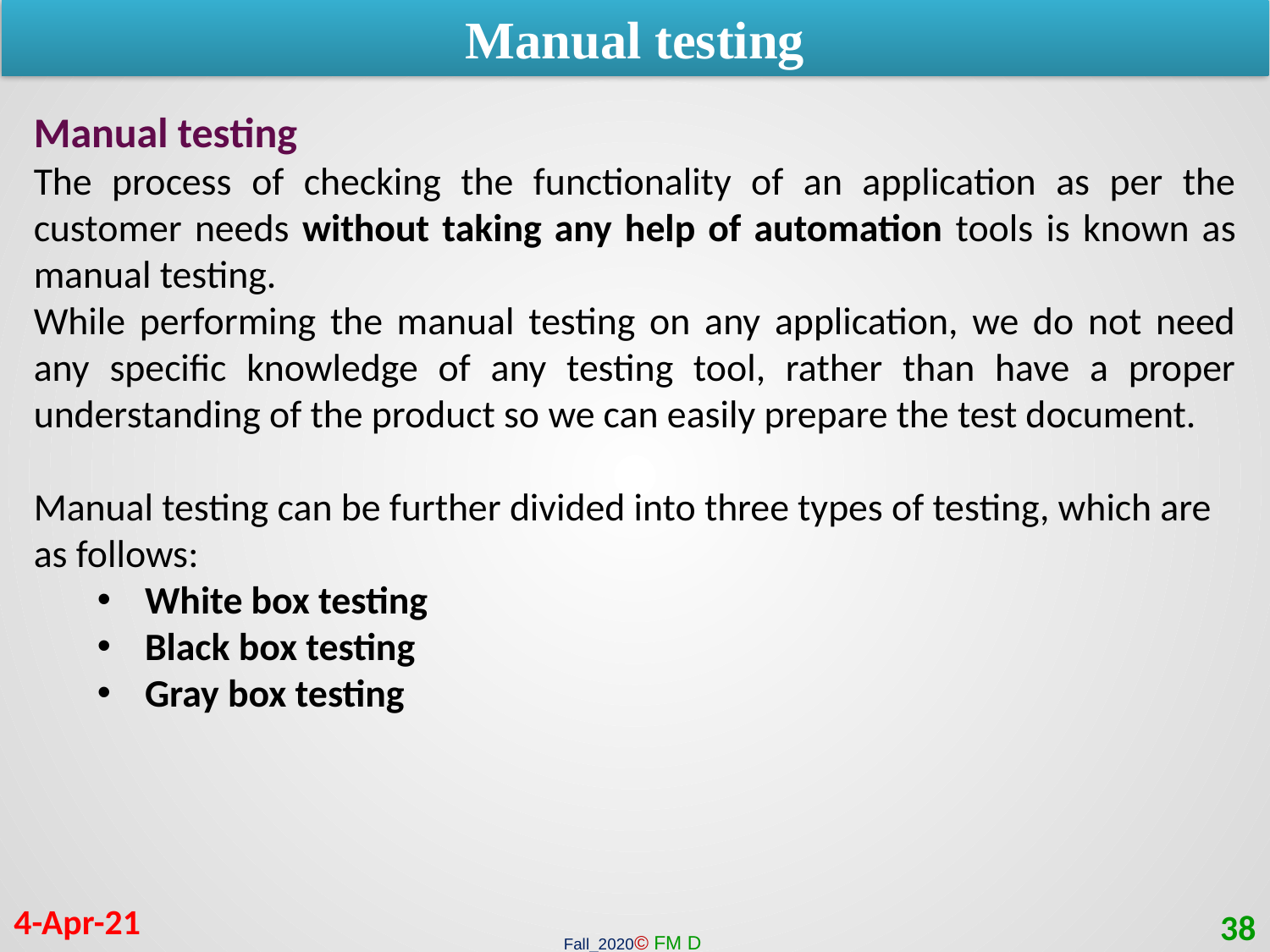

Manual testing
Manual testing
The process of checking the functionality of an application as per the customer needs without taking any help of automation tools is known as manual testing.
While performing the manual testing on any application, we do not need any specific knowledge of any testing tool, rather than have a proper understanding of the product so we can easily prepare the test document.

Manual testing can be further divided into three types of testing, which are as follows:
White box testing
Black box testing
Gray box testing

4-Apr-21
38